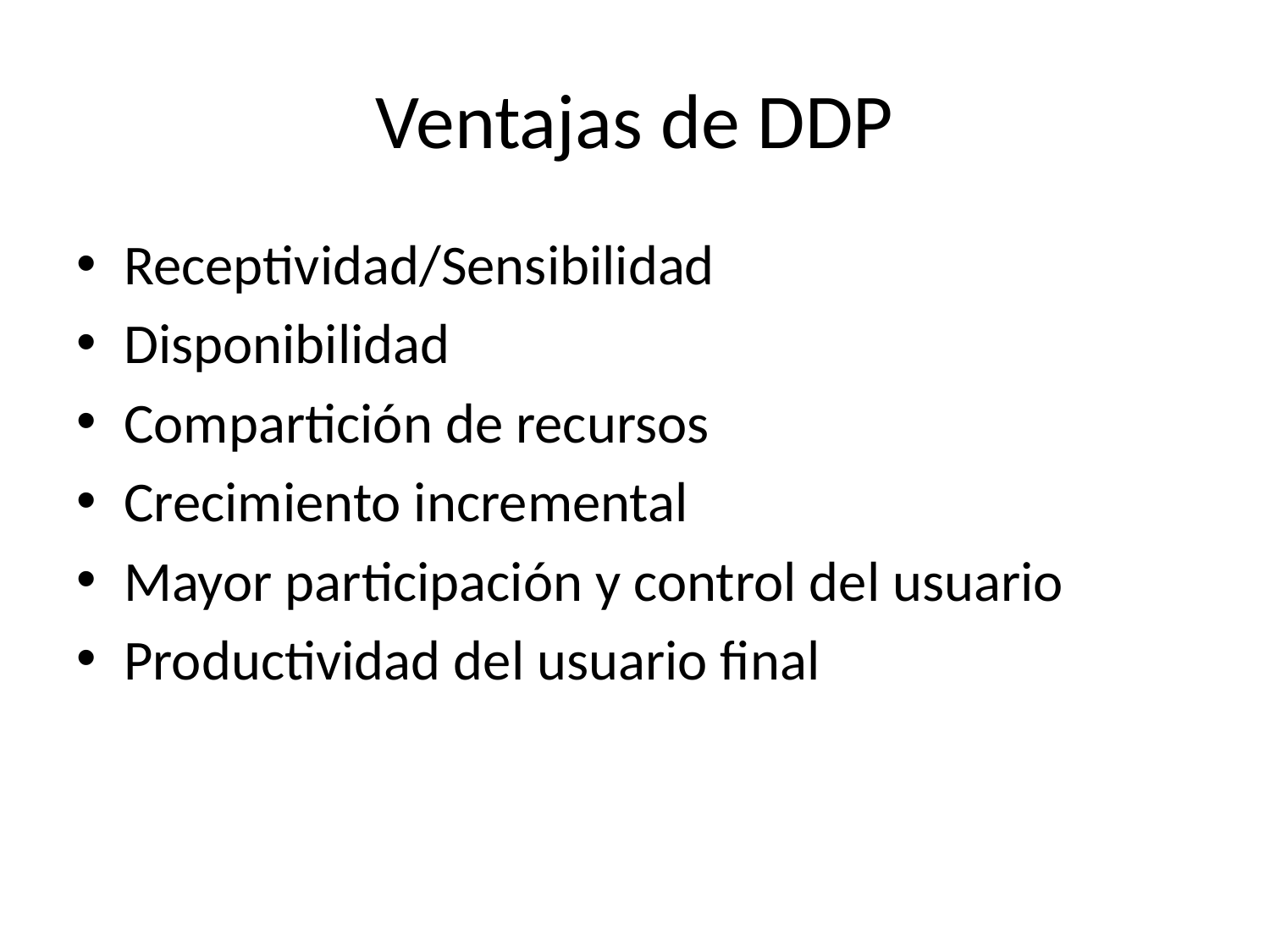

# Ventajas de DDP
Receptividad/Sensibilidad
Disponibilidad
Compartición de recursos
Crecimiento incremental
Mayor participación y control del usuario
Productividad del usuario final